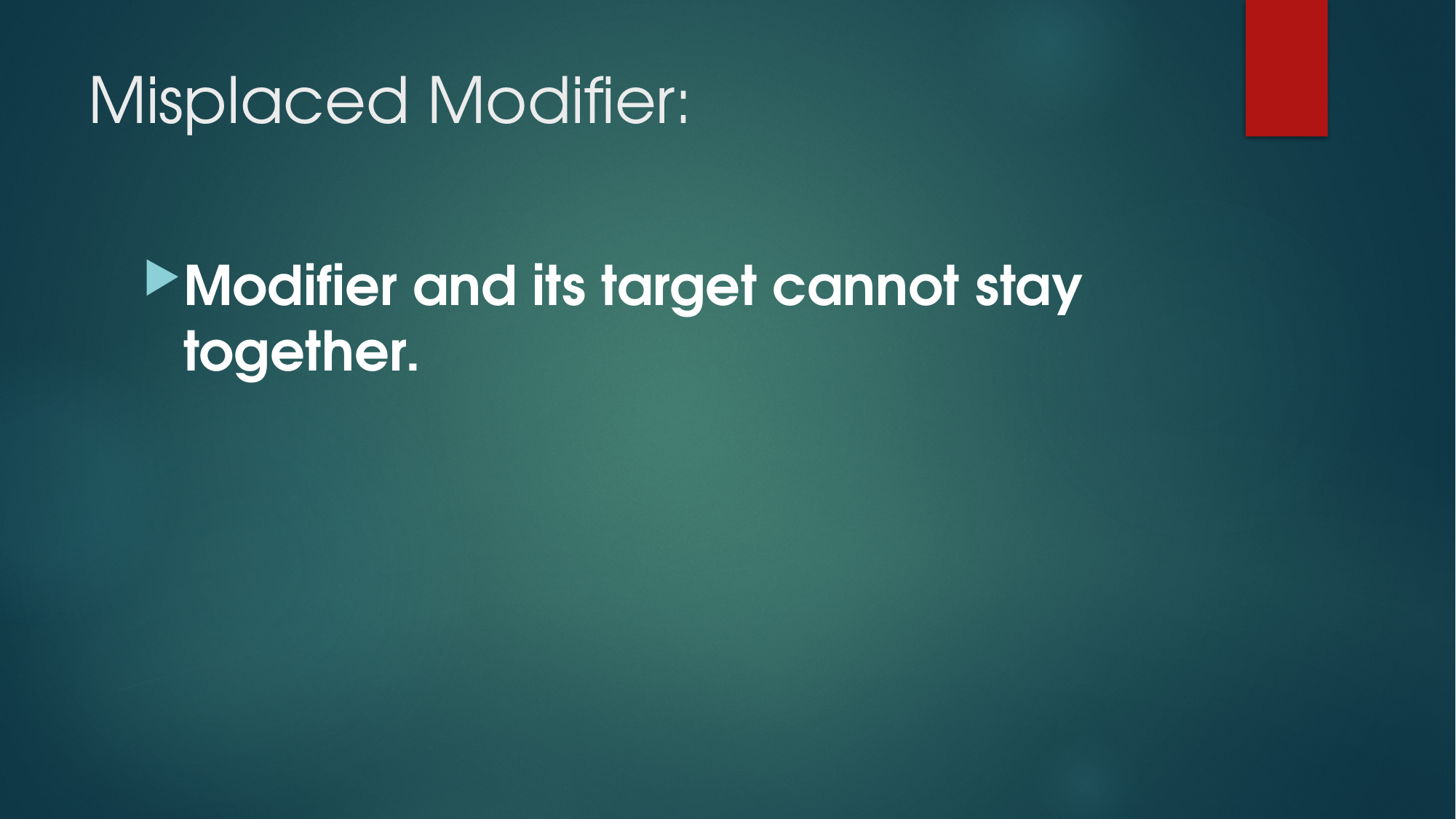

# Misplaced Modifier:
Modifier and its target cannot stay together.